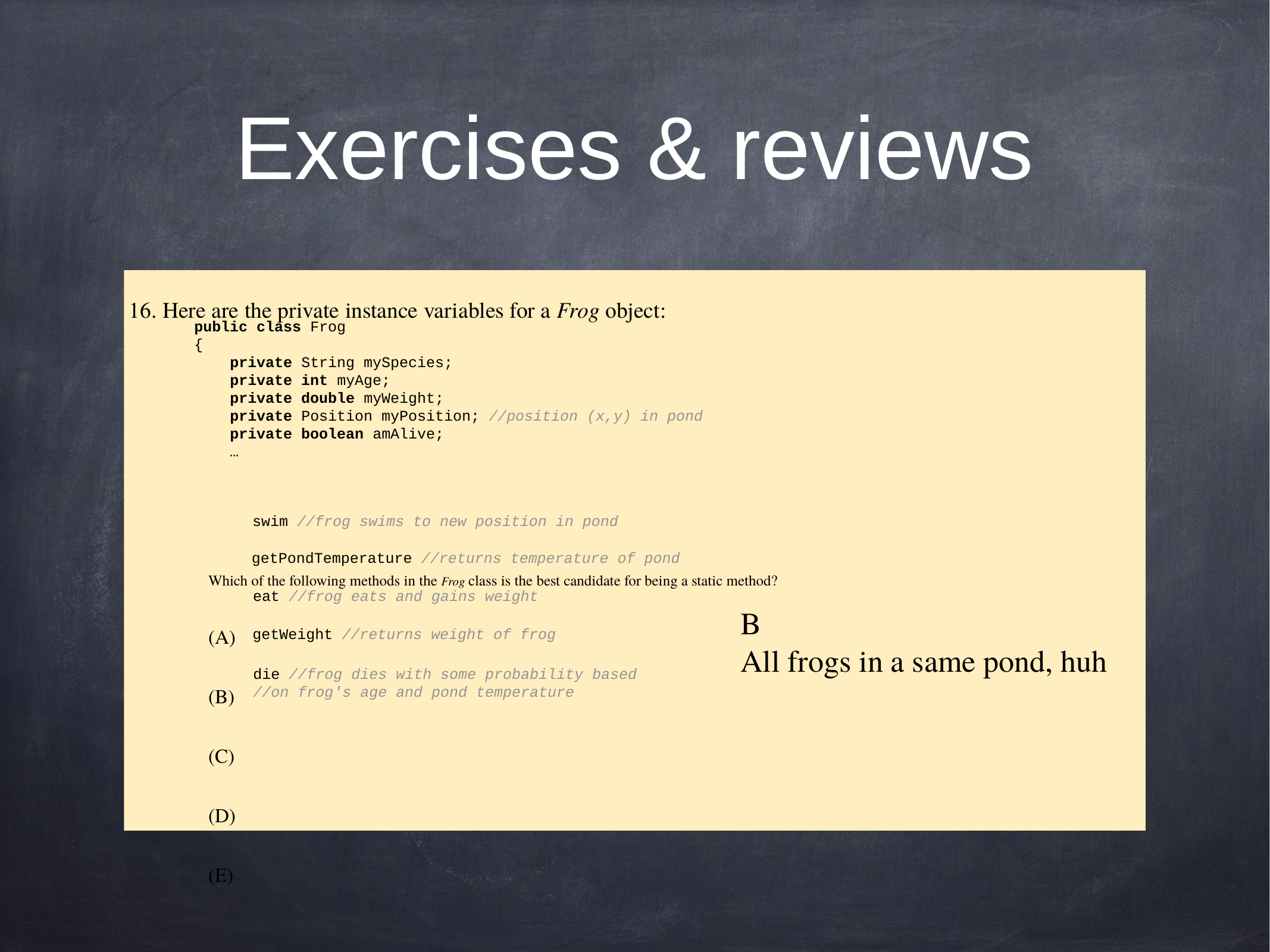

# Exercises & reviews
16. Here are the private instance variables for a Frog object:

Which of the following methods in the Frog class is the best candidate for being a static method?
(A)
(B)
(C)
(D)
(E)
public class Frog
{
    private String mySpecies;
    private int myAge;
    private double myWeight;
    private Position myPosition; //position (x,y) in pond
    private boolean amAlive;
    …
swim //frog swims to new position in pond
getPondTemperature //returns temperature of pond
eat //frog eats and gains weight
B
All frogs in a same pond, huh
getWeight //returns weight of frog
die //frog dies with some probability based
//on frog's age and pond temperature